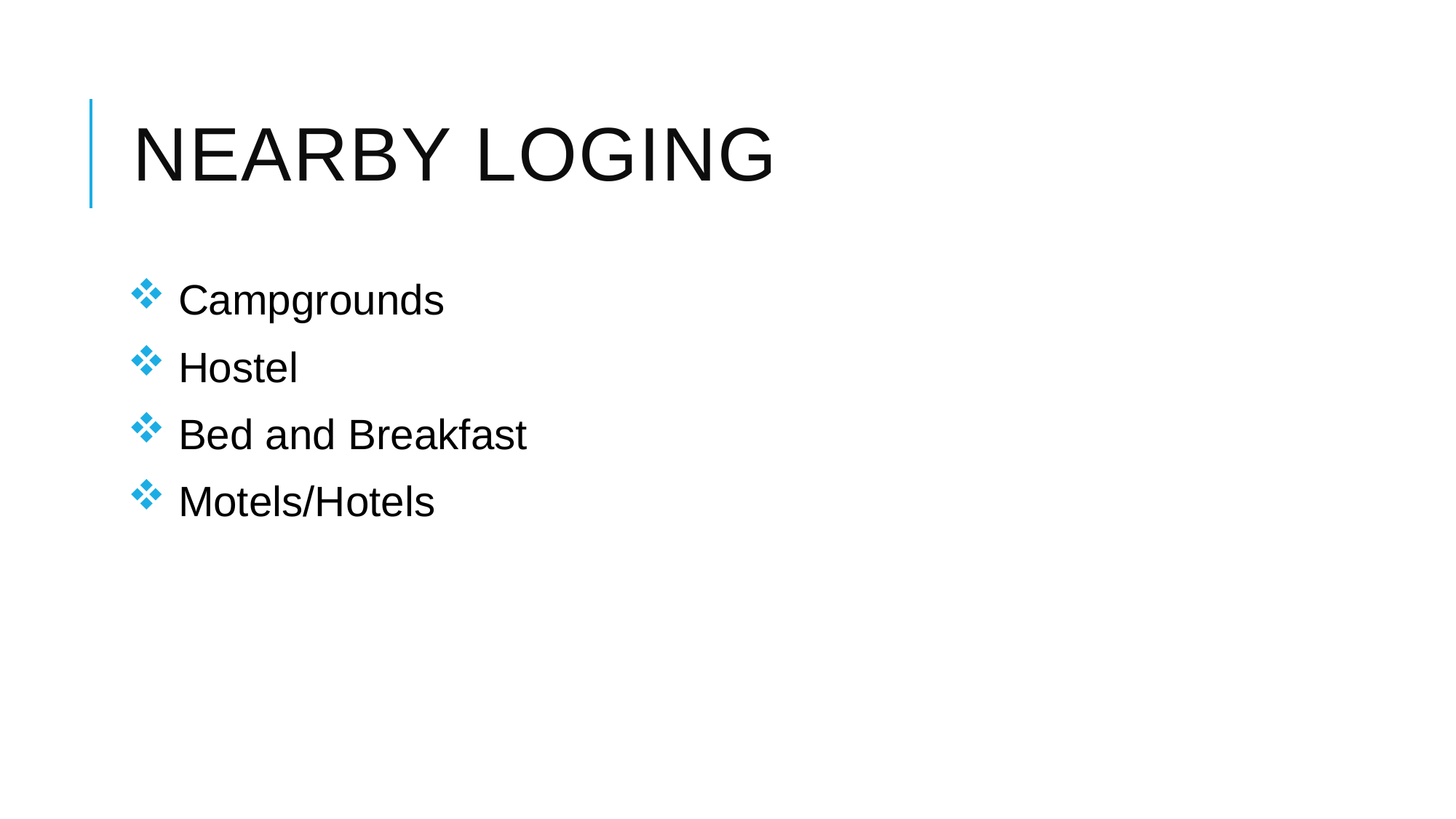

# Nearby Loging
 Campgrounds
 Hostel
 Bed and Breakfast
 Motels/Hotels